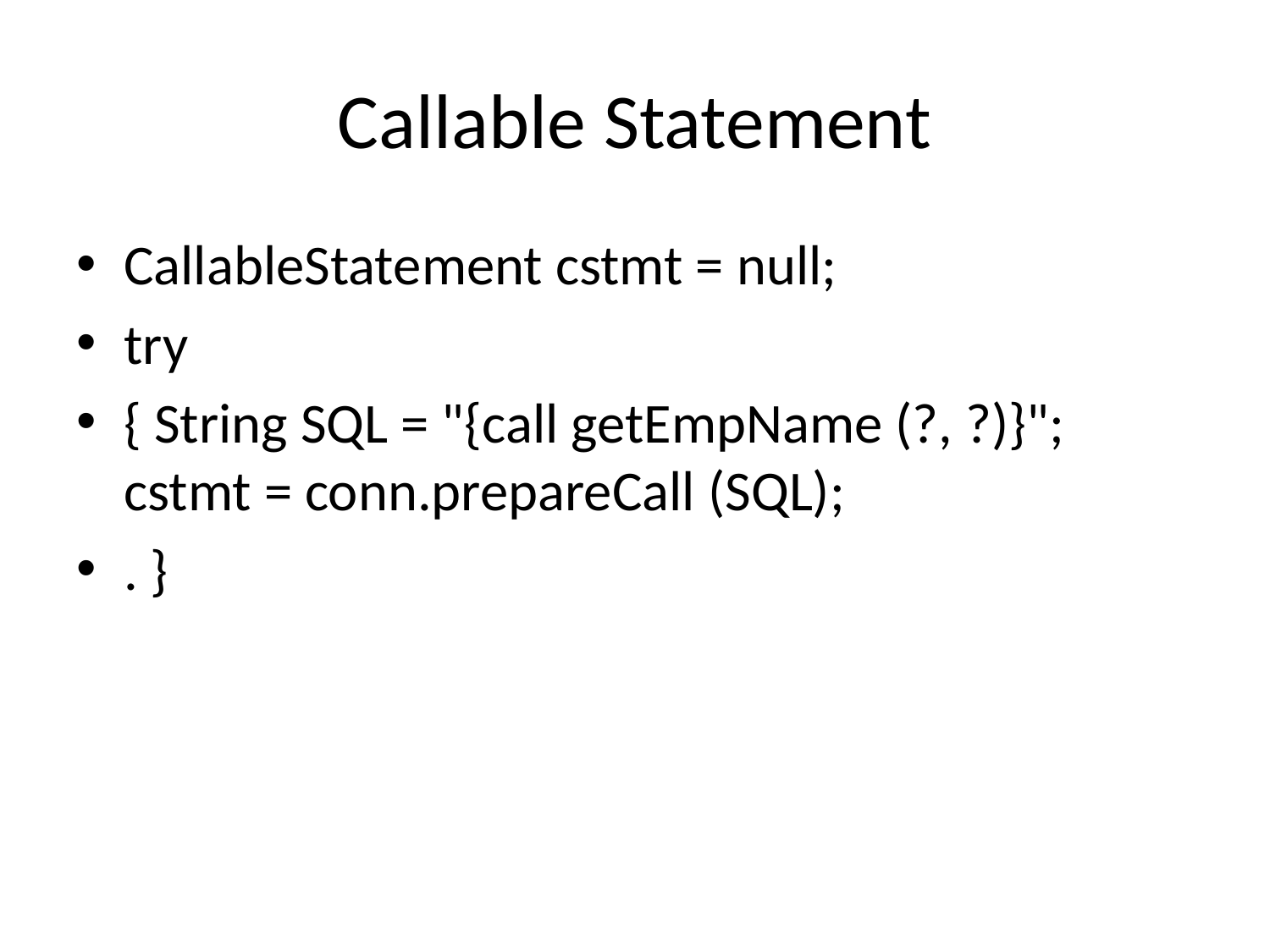

# Callable Statement
CallableStatement cstmt = null;
try
{ String SQL = "{call getEmpName (?, ?)}"; cstmt = conn.prepareCall (SQL);
. }